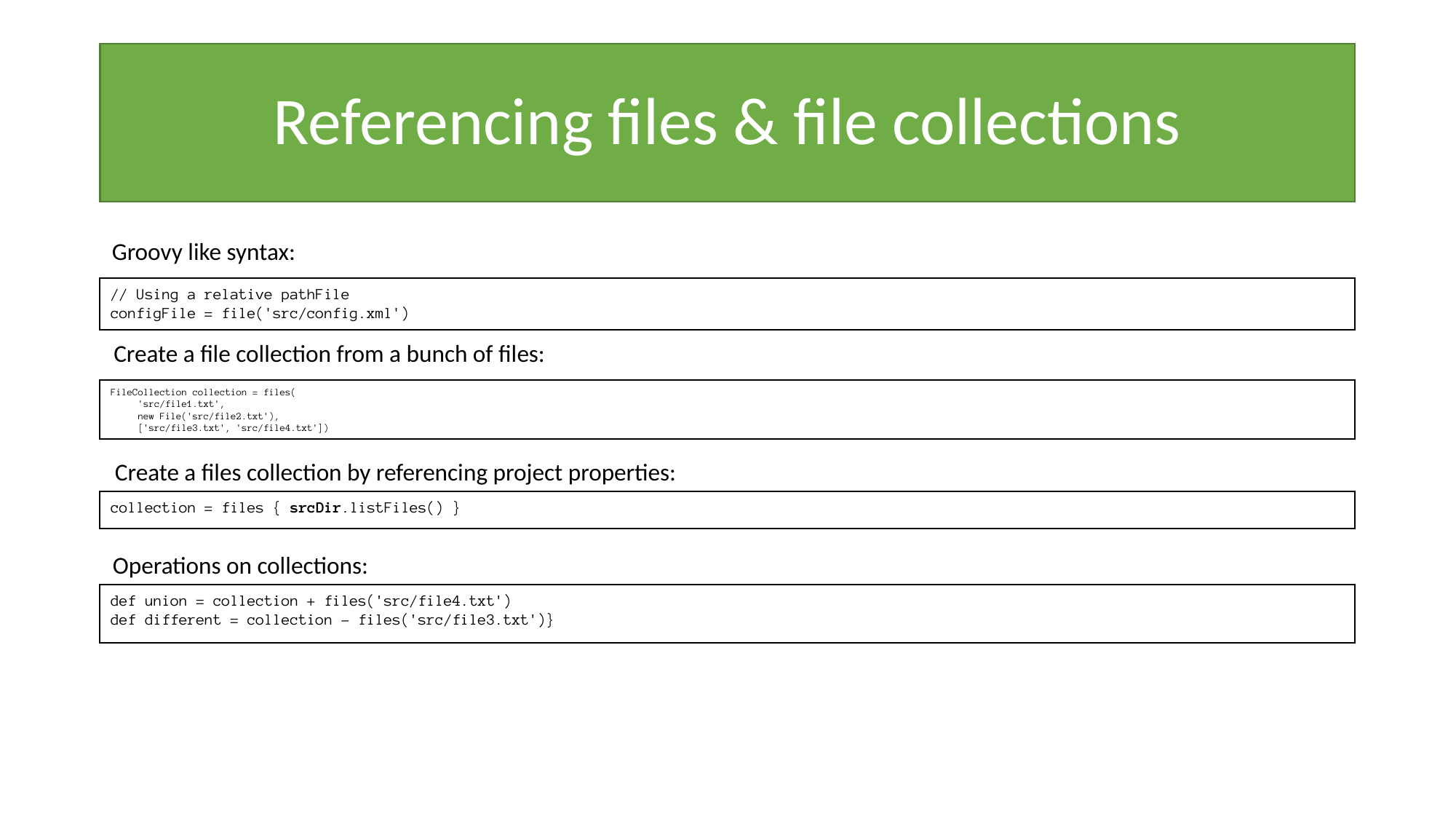

# Referencing files & file collections
Groovy like syntax:
// Using a relative pathFile
configFile = file('src/config.xml')
Create a file collection from a bunch of files:
FileCollection collection = files(
     'src/file1.txt',
     new File('src/file2.txt'),
     ['src/file3.txt', 'src/file4.txt'])
Create a files collection by referencing project properties:
collection = files { srcDir.listFiles() }
Operations on collections:
def union = collection + files('src/file4.txt')
def different = collection - files('src/file3.txt')}